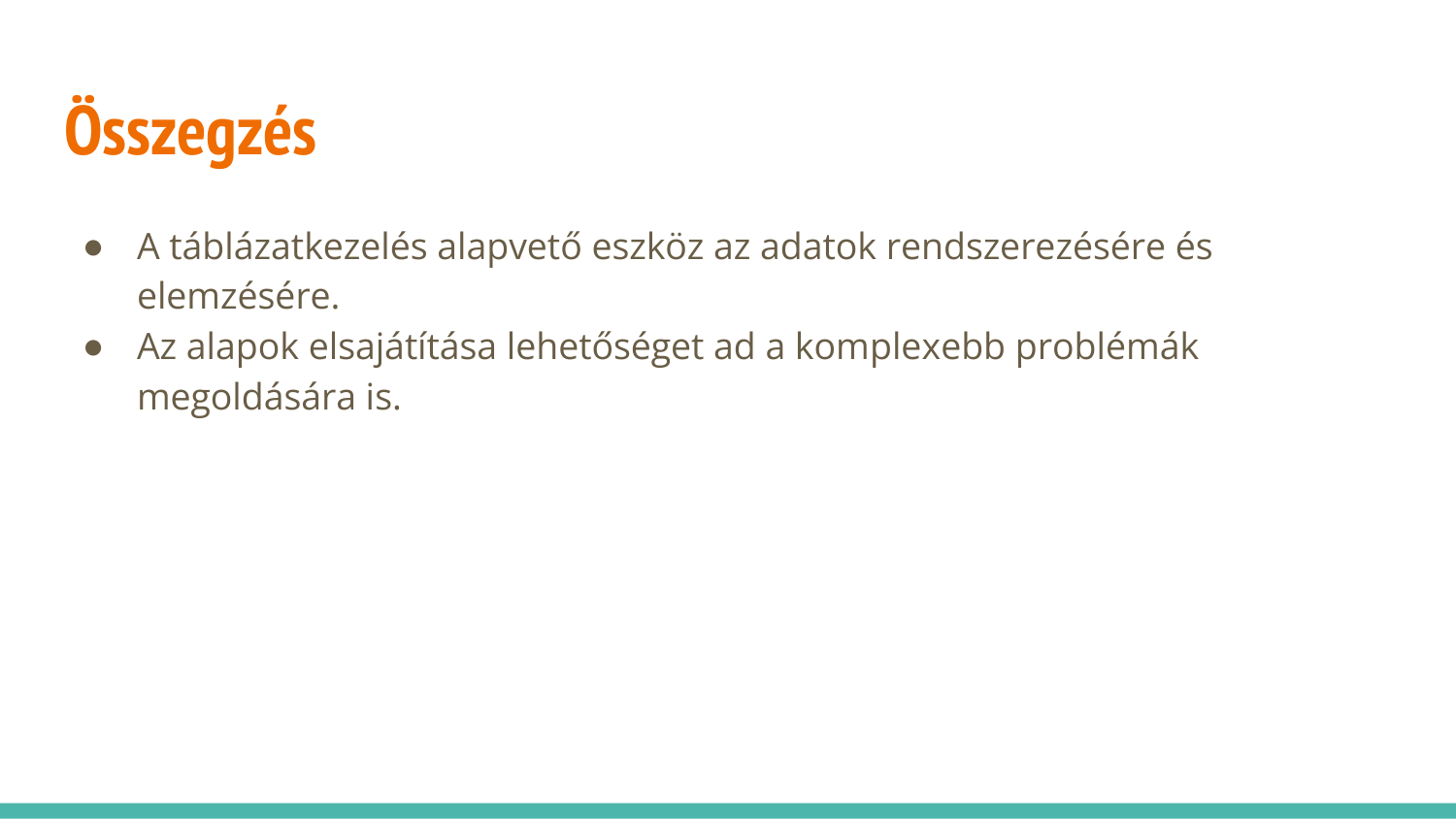

# Összegzés
A táblázatkezelés alapvető eszköz az adatok rendszerezésére és elemzésére.
Az alapok elsajátítása lehetőséget ad a komplexebb problémák megoldására is.